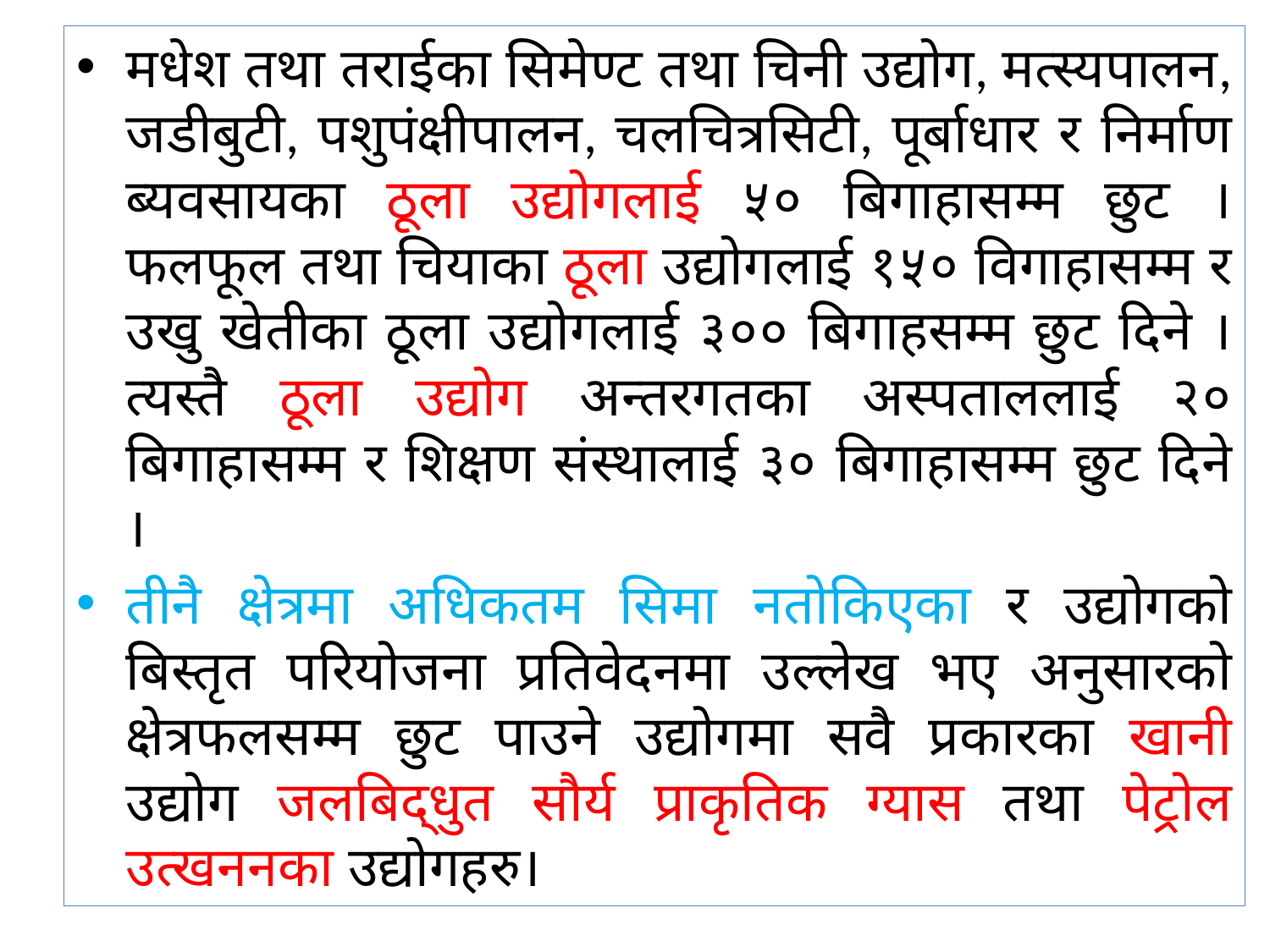

मधेश तथा तराईका सिमेण्ट तथा चिनी उद्योग, मत्स्यपालन, जडीबुटी, पशुपंक्षीपालन, चलचित्रसिटी, पूर्बाधार र निर्माण ब्यवसायका ठूला उद्योगलाई ५० बिगाहासम्म छुट । फलफूल तथा चियाका ठूला उद्योगलाई १५० विगाहासम्म र उखु खेतीका ठूला उद्योगलाई ३०० बिगाहसम्म छुट दिने । त्यस्तै ठूला उद्योग अन्तरगतका अस्पताललाई २० बिगाहासम्म र शिक्षण संस्थालाई ३० बिगाहासम्म छुट दिने ।
तीनै क्षेत्रमा अधिकतम सिमा नतोकिएका र उद्योगको बिस्तृत परियोजना प्रतिवेदनमा उल्लेख भए अनुसारको क्षेत्रफलसम्म छुट पाउने उद्योगमा सवै प्रकारका खानी उद्योग जलबिद्धुत सौर्य प्राकृतिक ग्यास तथा पेट्रोल उत्खननका उद्योगहरु।